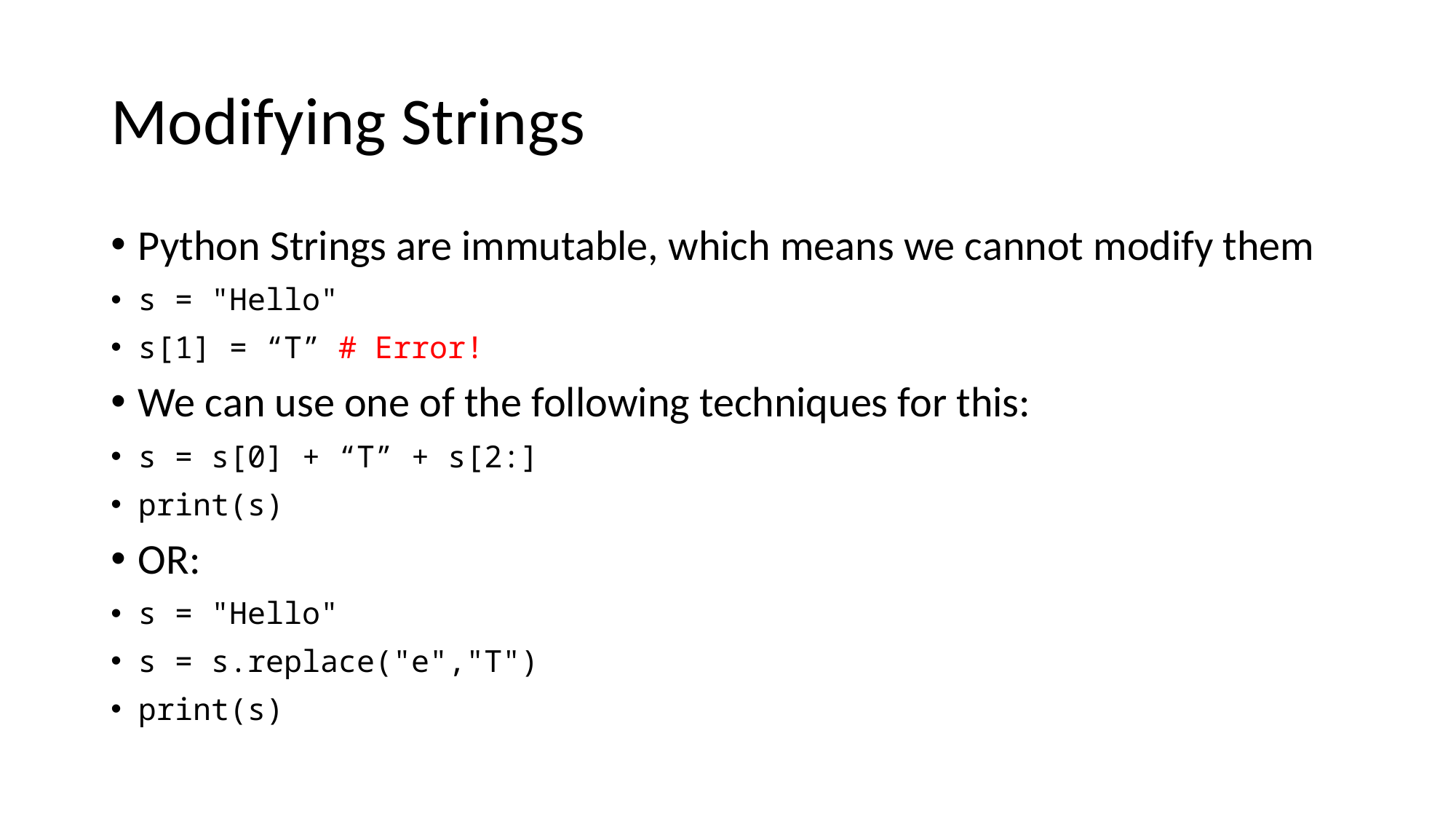

# Modifying Strings
Python Strings are immutable, which means we cannot modify them
s = "Hello"
s[1] = “T” # Error!
We can use one of the following techniques for this:
s = s[0] + “T” + s[2:]
print(s)
OR:
s = "Hello"
s = s.replace("e","T")
print(s)